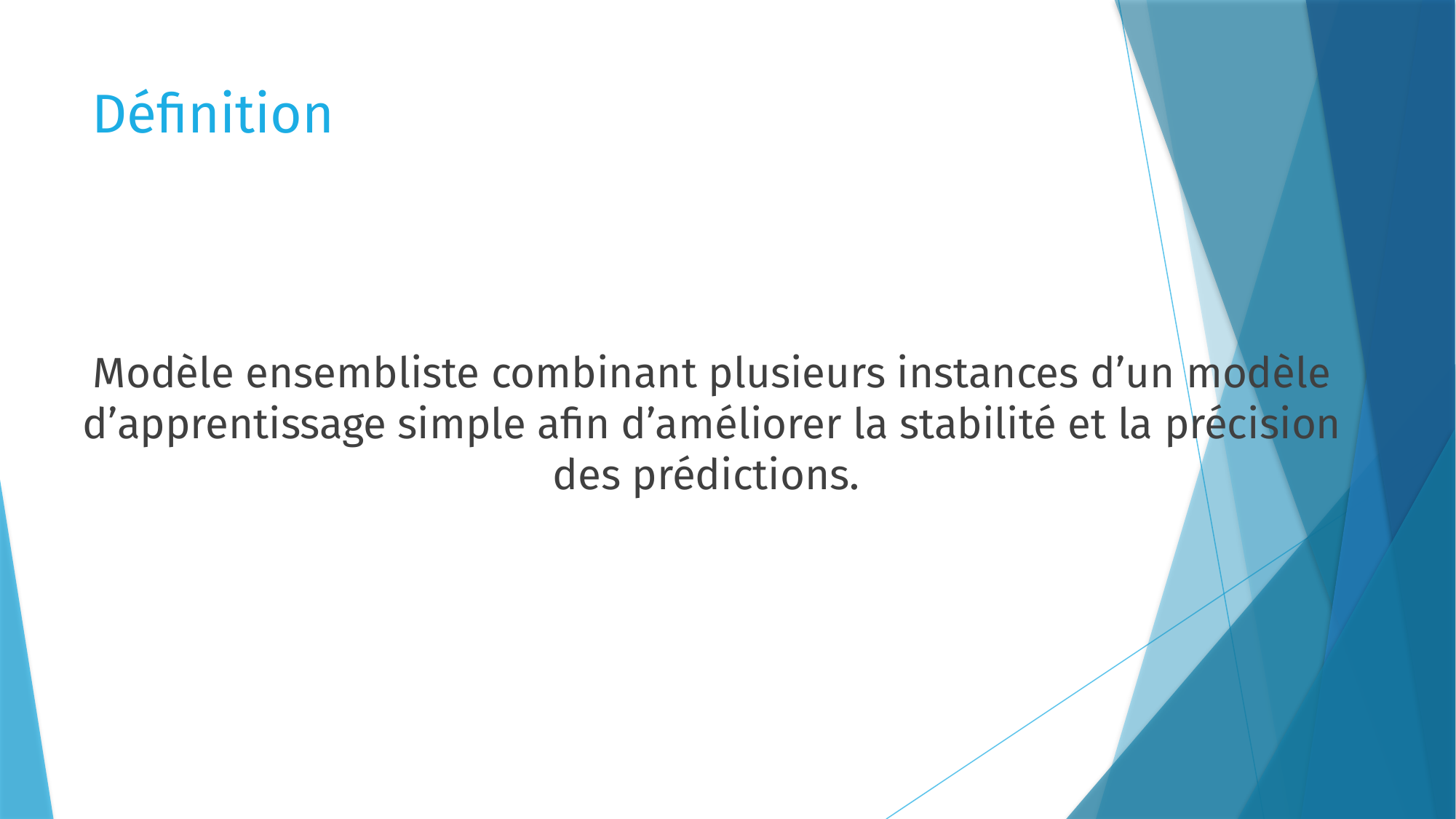

# Définition
Modèle ensembliste combinant plusieurs instances d’un modèle d’apprentissage simple afin d’améliorer la stabilité et la précision des prédictions.